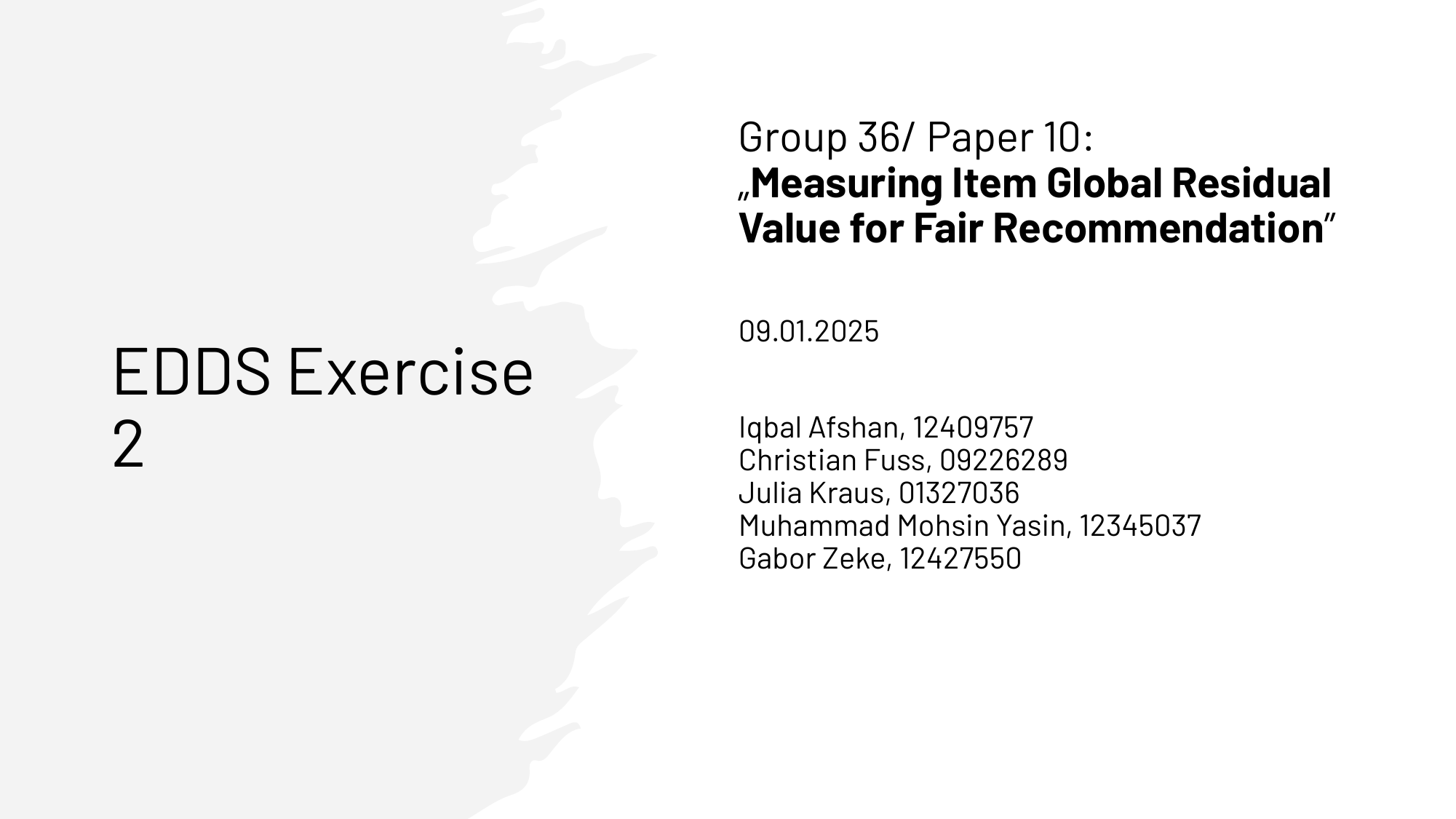

# EDDS Exercise 2
Group 36/ Paper 10:
„Measuring Item Global Residual Value for Fair Recommendation”

09.01.2025

Iqbal Afshan, 12409757
Christian Fuss, 09226289
Julia Kraus, 01327036
Muhammad Mohsin Yasin, 12345037
Gabor Zeke, 12427550